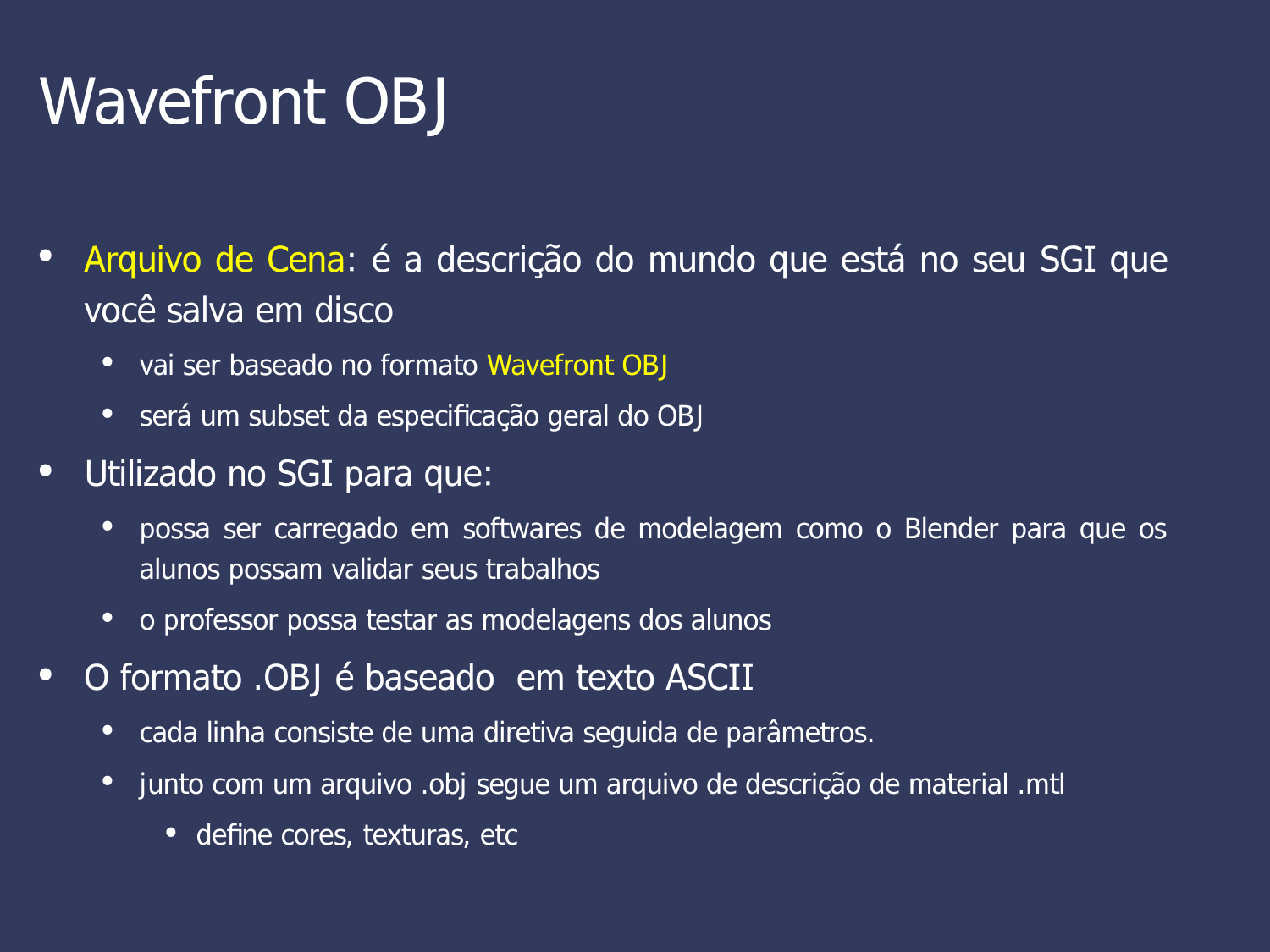

Wavefront OBJ

Arquivo de Cena: é a descrição do mundo que está no seu SGI que você salva em disco
vai ser baseado no formato Wavefront OBJ
será um subset da especificação geral do OBJ
Utilizado no SGI para que:
possa ser carregado em softwares de modelagem como o Blender para que os alunos possam validar seus trabalhos
o professor possa testar as modelagens dos alunos
O formato .OBJ é baseado  em texto ASCII
cada linha consiste de uma diretiva seguida de parâmetros.
junto com um arquivo .obj segue um arquivo de descrição de material .mtl
define cores, texturas, etc